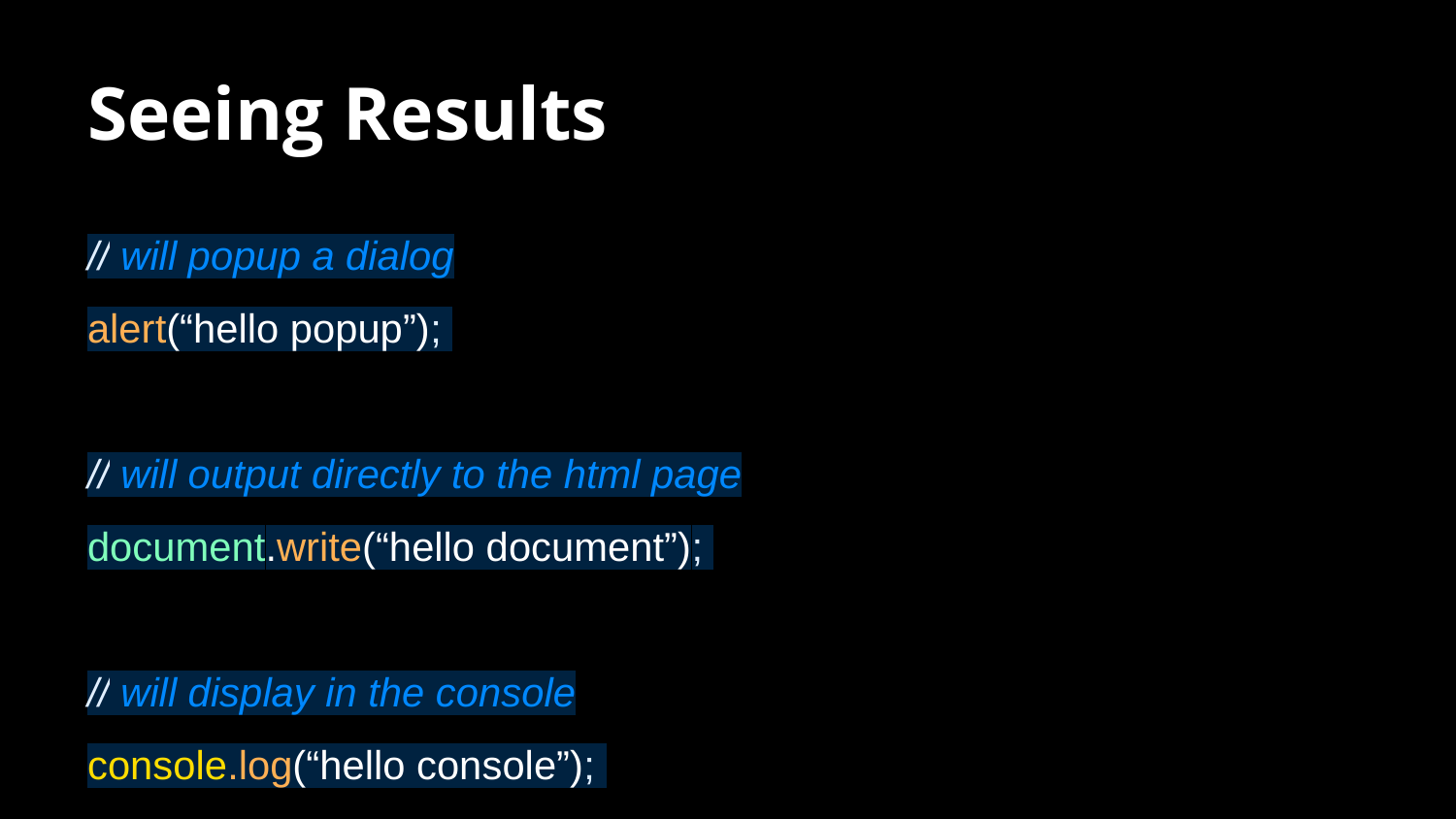

# Seeing Results
// will popup a dialog
alert(“hello popup”);

// will output directly to the html page
document.write(“hello document”);

// will display in the console
console.log(“hello console”);